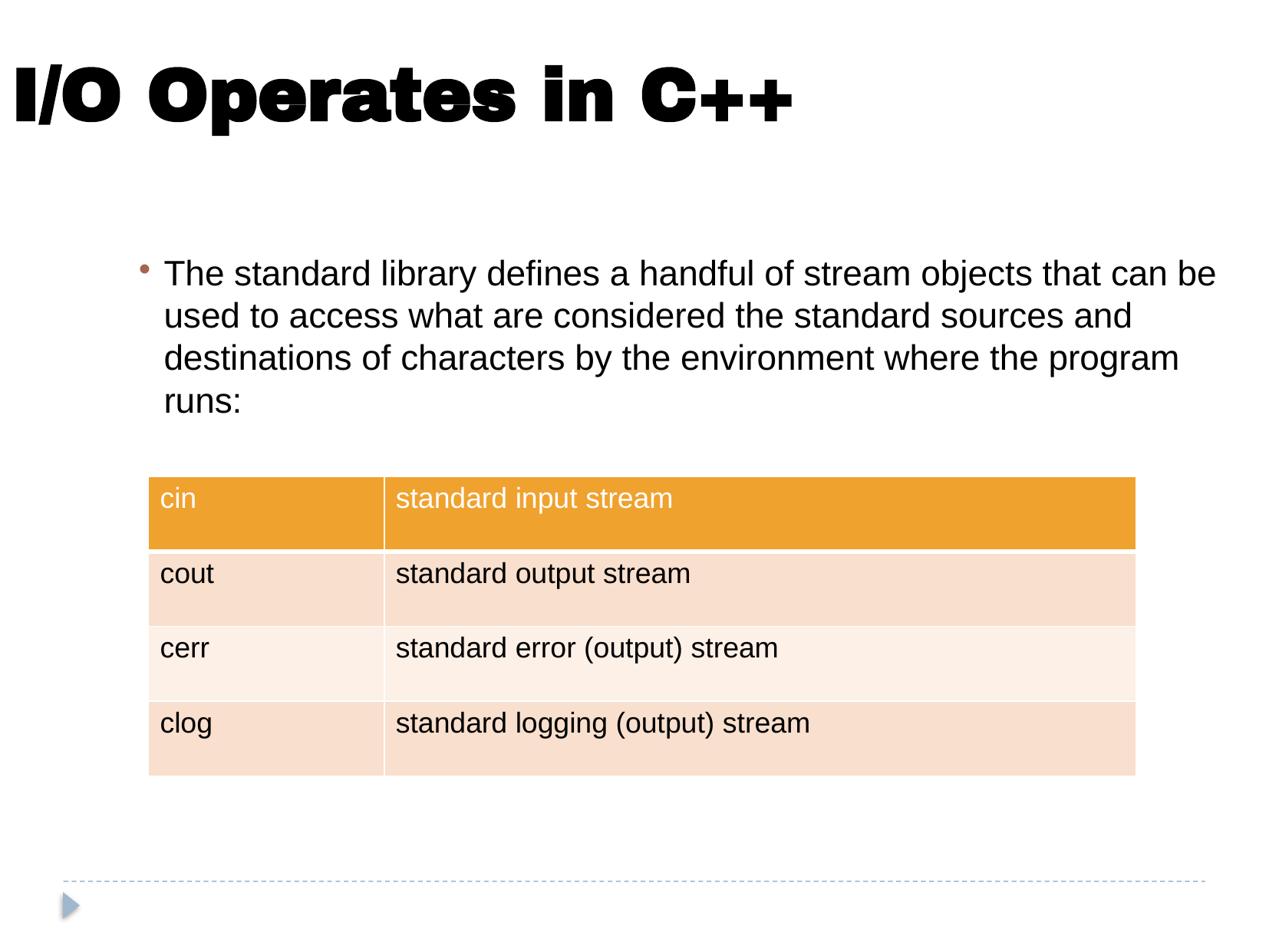

I/O Operates in C++
The standard library defines a handful of stream objects that can be used to access what are considered the standard sources and destinations of characters by the environment where the program runs:

| cin | standard input stream |
| --- | --- |
| cout | standard output stream |
| cerr | standard error (output) stream |
| clog | standard logging (output) stream |